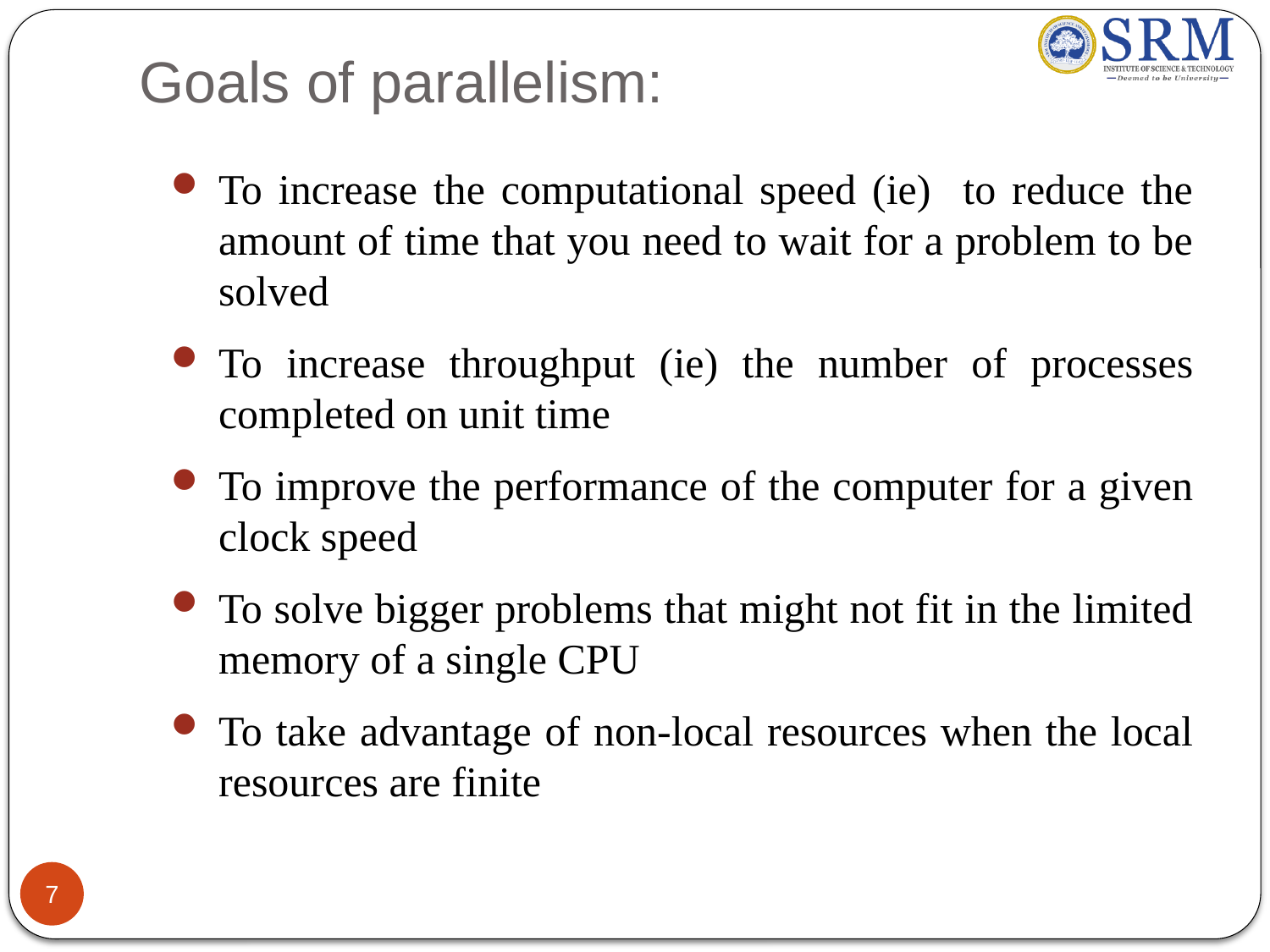

# Goals of parallelism:
To increase the computational speed (ie)  to reduce the amount of time that you need to wait for a problem to be solved
To increase throughput (ie) the number of processes completed on unit time
To improve the performance of the computer for a given clock speed
To solve bigger problems that might not fit in the limited memory of a single CPU
To take advantage of non-local resources when the local resources are finite
7